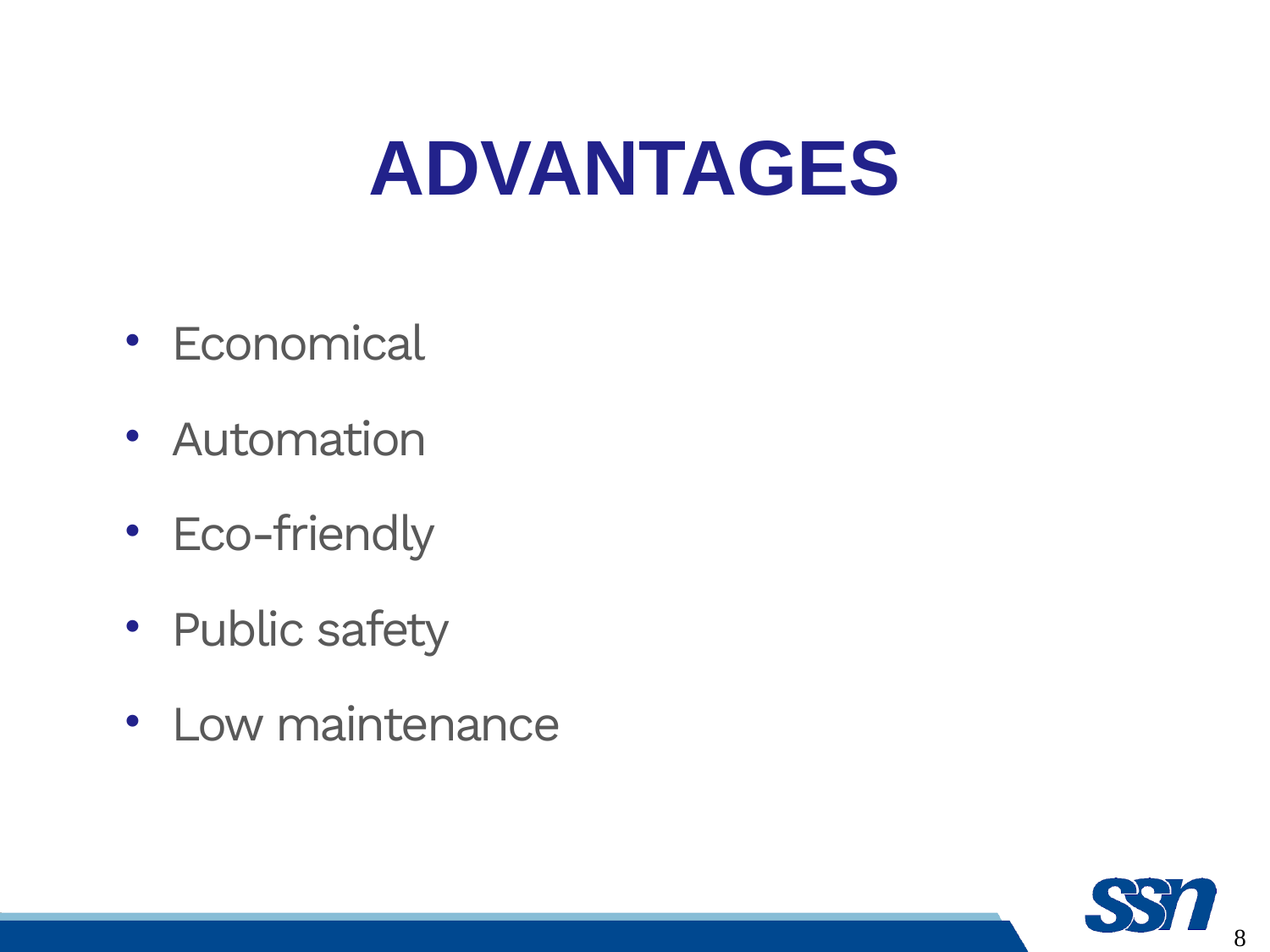

# ADVANTAGES
Economical
Automation
Eco-friendly
Public safety
Low maintenance

8